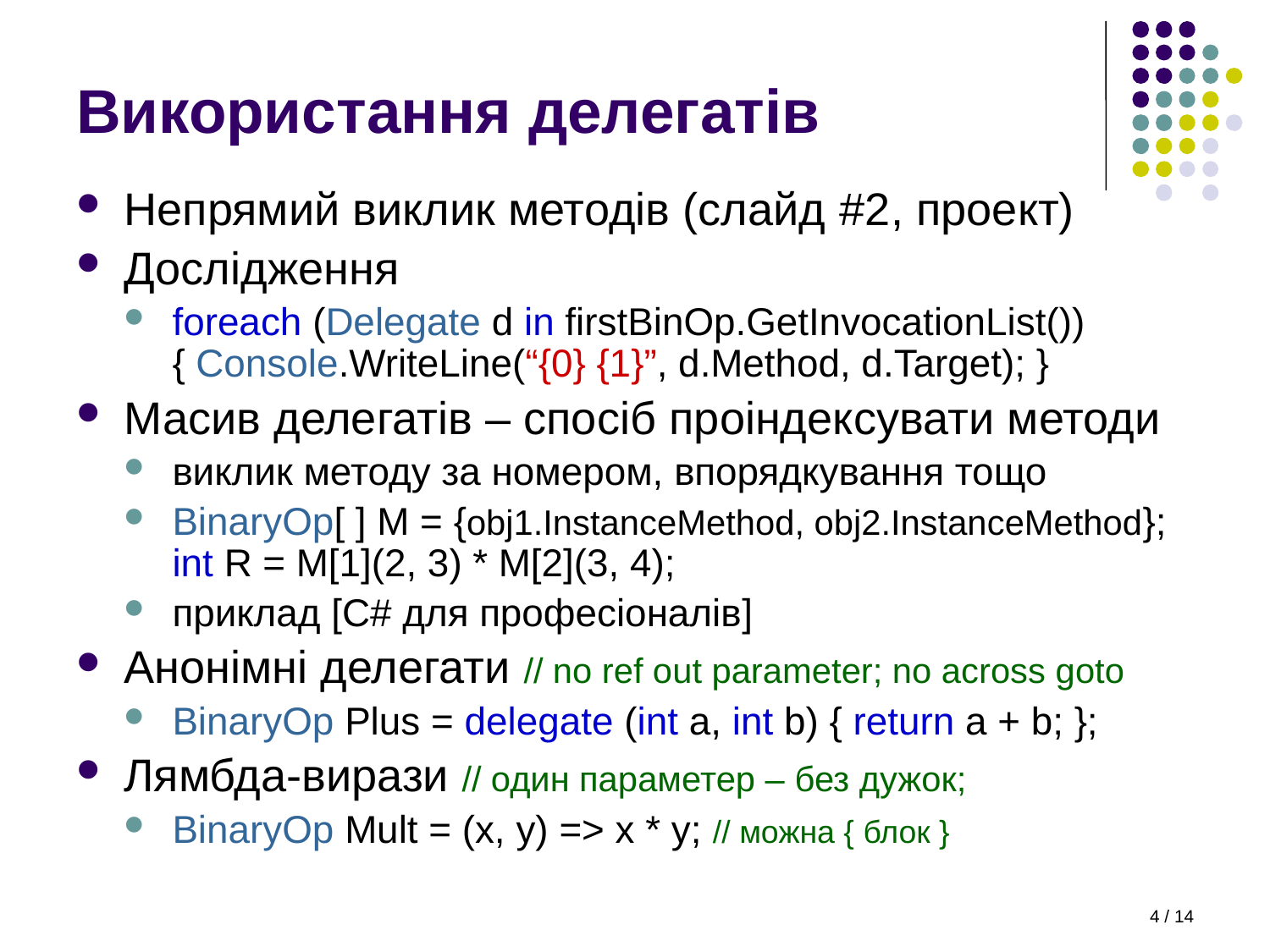

# Використання делегатів
Непрямий виклик методів (слайд #2, проект)
Дослідження
foreach (Delegate d in firstBinOp.GetInvocationList())
{ Console.WriteLine(“{0} {1}”, d.Method, d.Target); }
Масив делегатів – спосіб проіндексувати методи
виклик методу за номером, впорядкування тощо
BinaryOp[ ] M = {obj1.InstanceMethod, obj2.InstanceMethod};
int R = M[1](2, 3) * M[2](3, 4);
приклад [C# для професіоналів]
Анонімні делегати // no ref out parameter; no across goto
BinaryOp Plus = delegate (int a, int b) { return a + b; };
Лямбда-вирази // один параметер – без дужок;
BinaryOp Mult = (x, y) => x * y; // можна { блок }
4 / 14